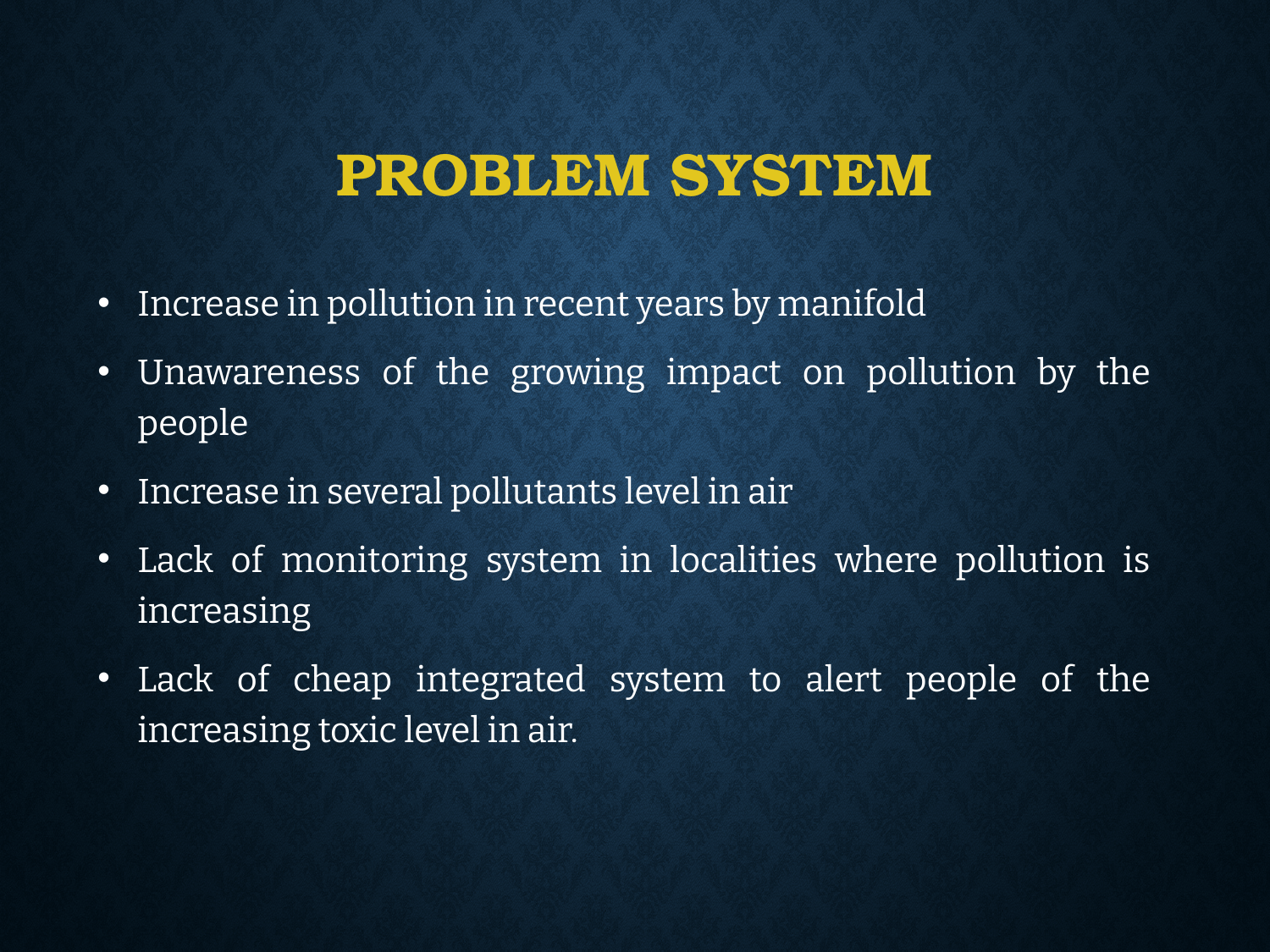

# PROBLEM SYSTEM
Increase in pollution in recent years by manifold
Unawareness of the growing impact on pollution by the people
Increase in several pollutants level in air
Lack of monitoring system in localities where pollution is increasing
Lack of cheap integrated system to alert people of the increasing toxic level in air.